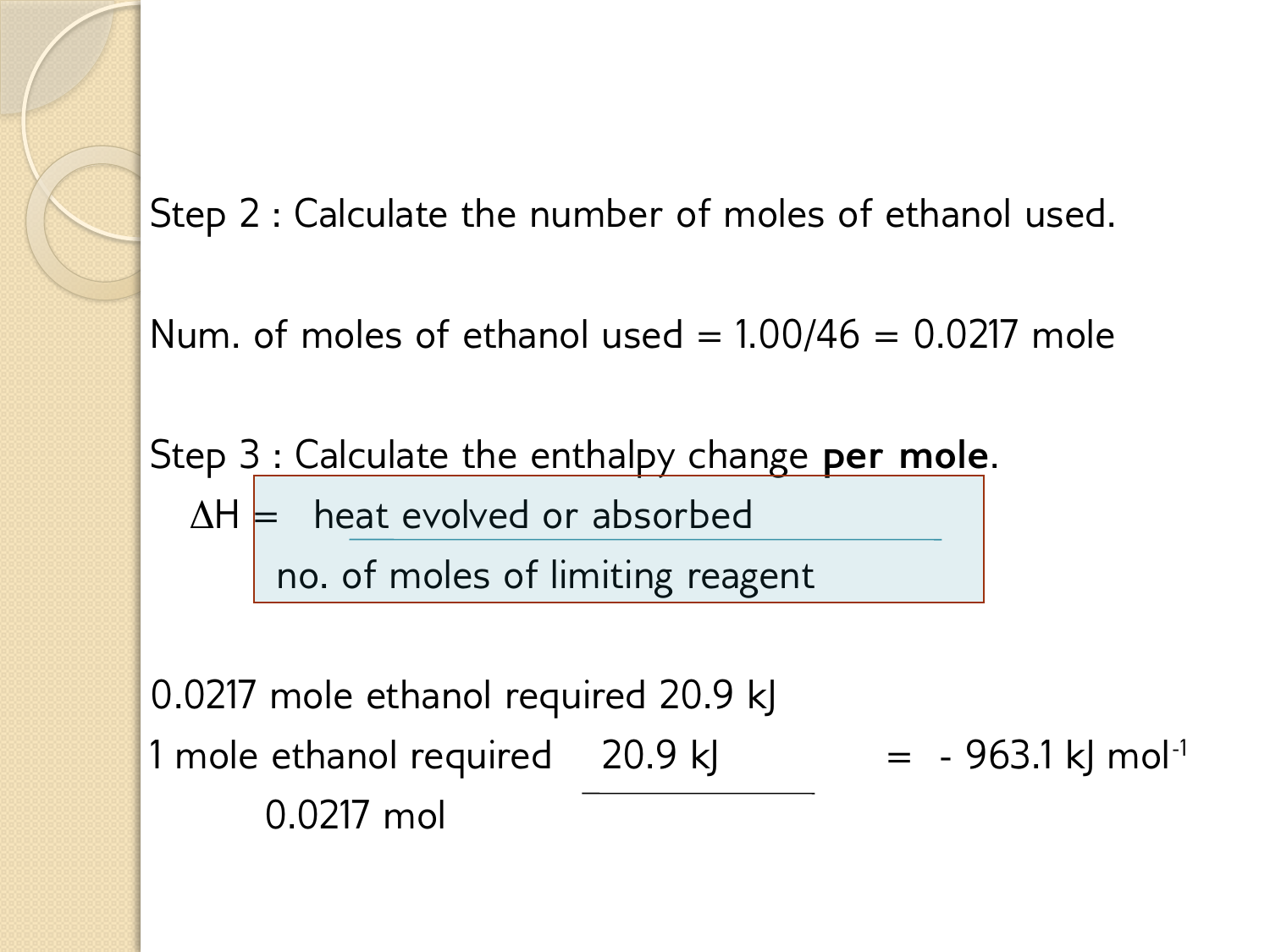

Step 2 : Calculate the number of moles of ethanol used.

Num. of moles of ethanol used = 1.00/46 = 0.0217 mole

Step 3 : Calculate the enthalpy change per mole.
		ΔH = 	heat evolved or absorbed
		       no. of moles of limiting reagent

0.0217 mole ethanol required 20.9 kJ
1 mole ethanol required    20.9 kJ	      =  - 963.1 kJ mol-1
				      0.0217 mol